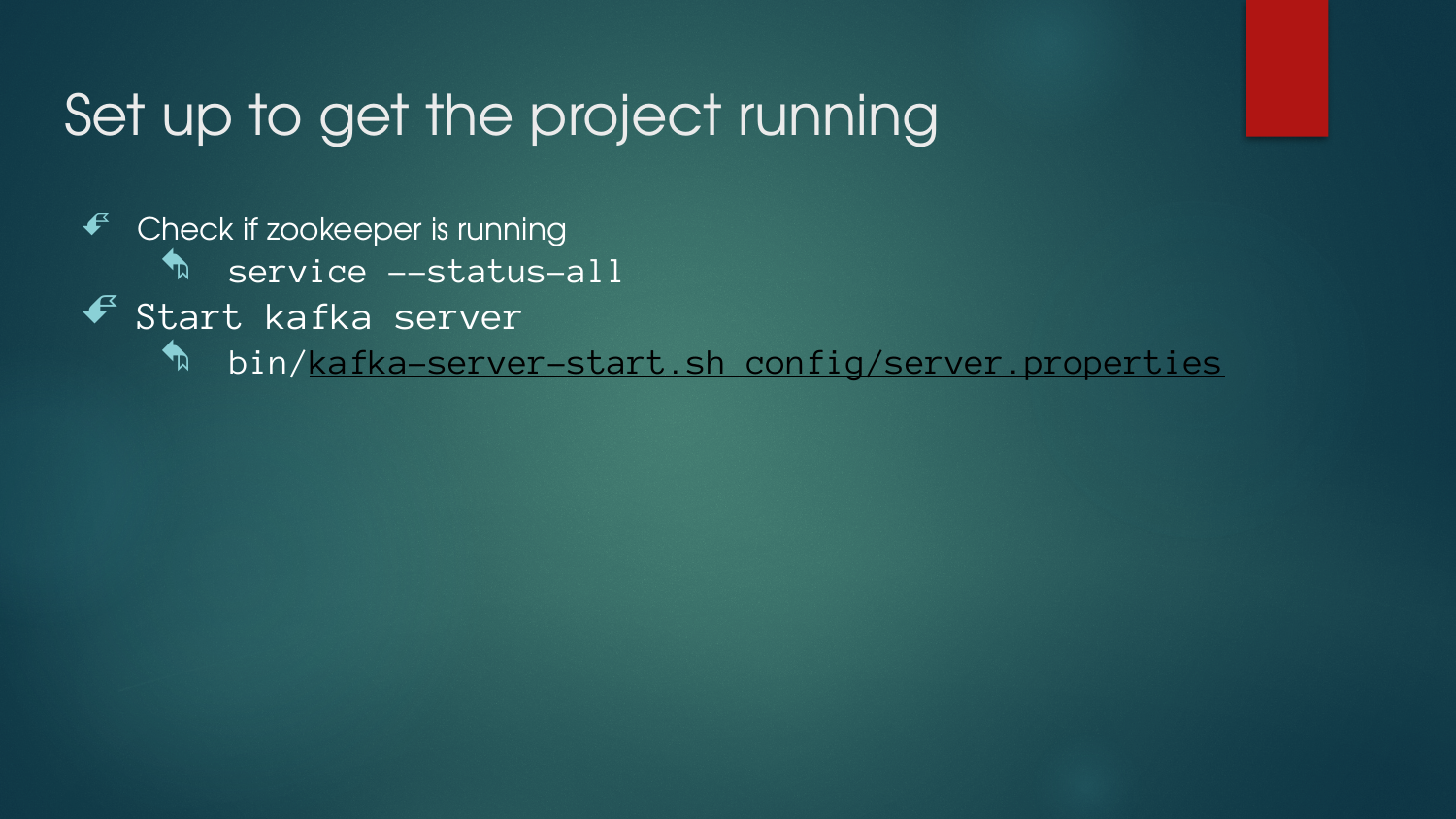

# Set up to get the project running
Check if zookeeper is running
 service --status-all
Start kafka server
 bin/kafka-server-start.sh config/server.properties